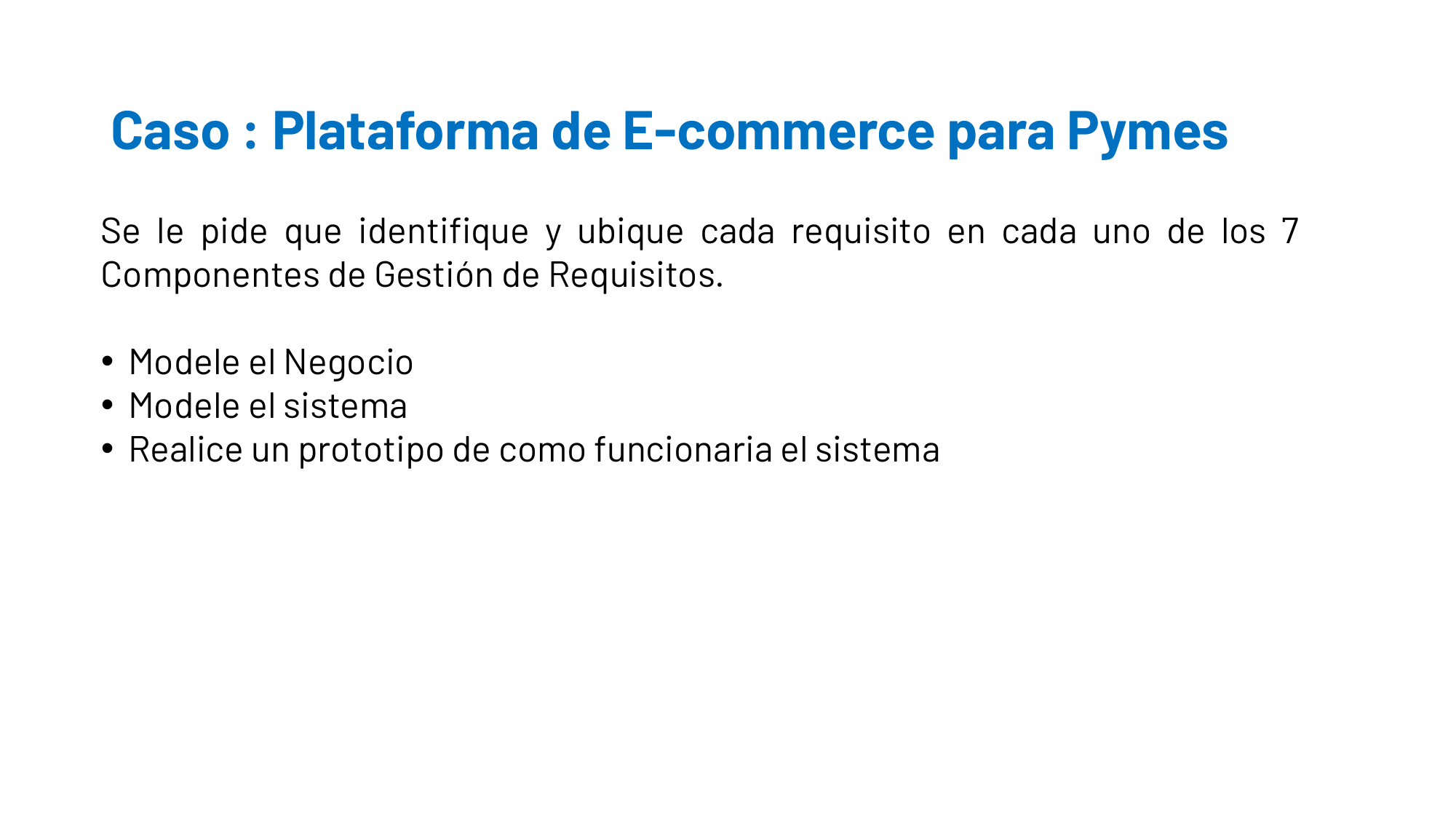

# Caso : Plataforma de E-commerce para Pymes
Se le pide que identifique y ubique cada requisito en cada uno de los 7 Componentes de Gestión de Requisitos.

Modele el Negocio
Modele el sistema
Realice un prototipo de como funcionaria el sistema